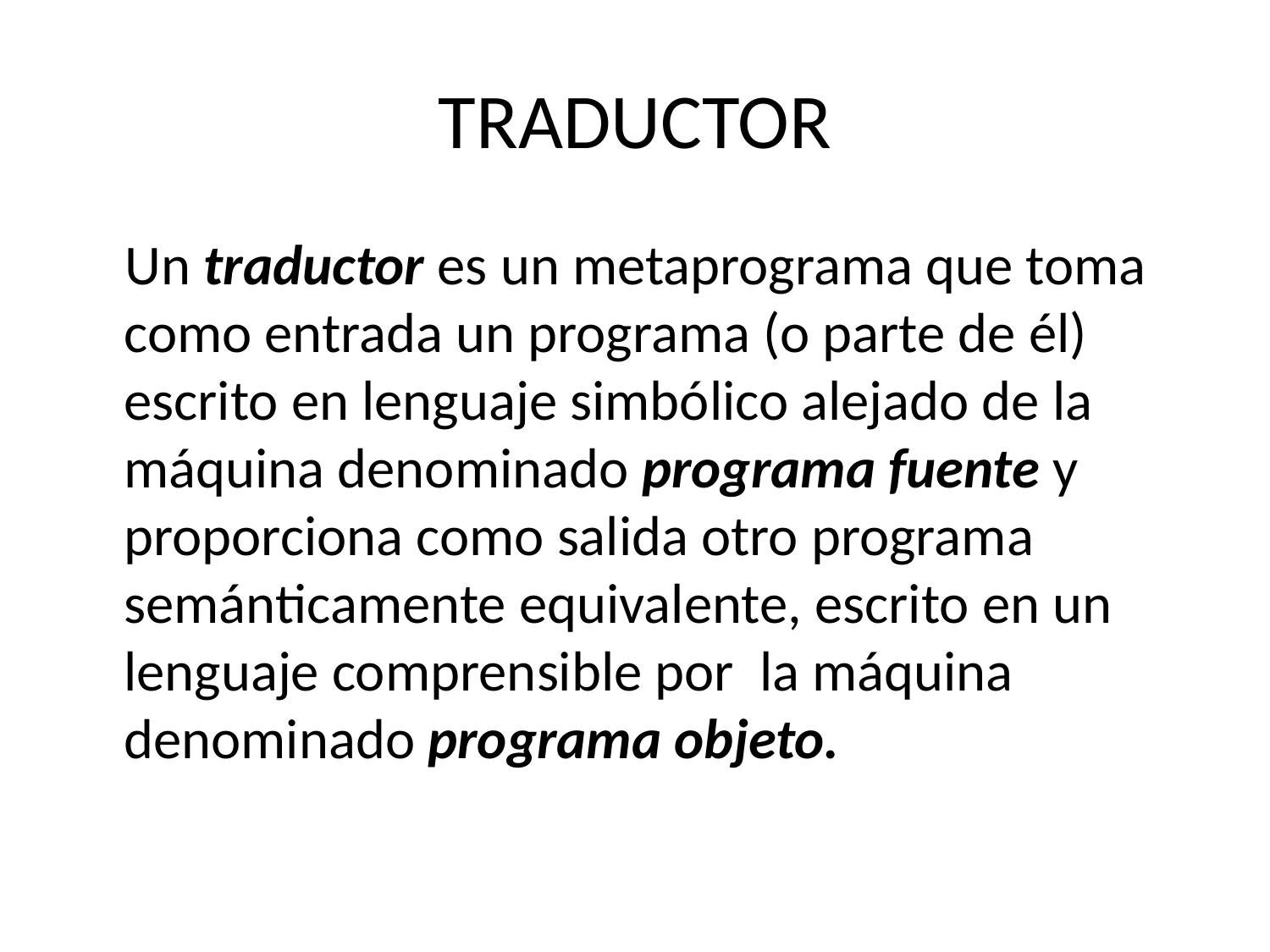

# TRADUCTOR
Un traductor es un metaprograma que toma como entrada un programa (o parte de él) escrito en lenguaje simbólico alejado de la máquina denominado programa fuente y proporciona como salida otro programa semánticamente equivalente, escrito en un lenguaje comprensible por  la máquina denominado programa objeto.